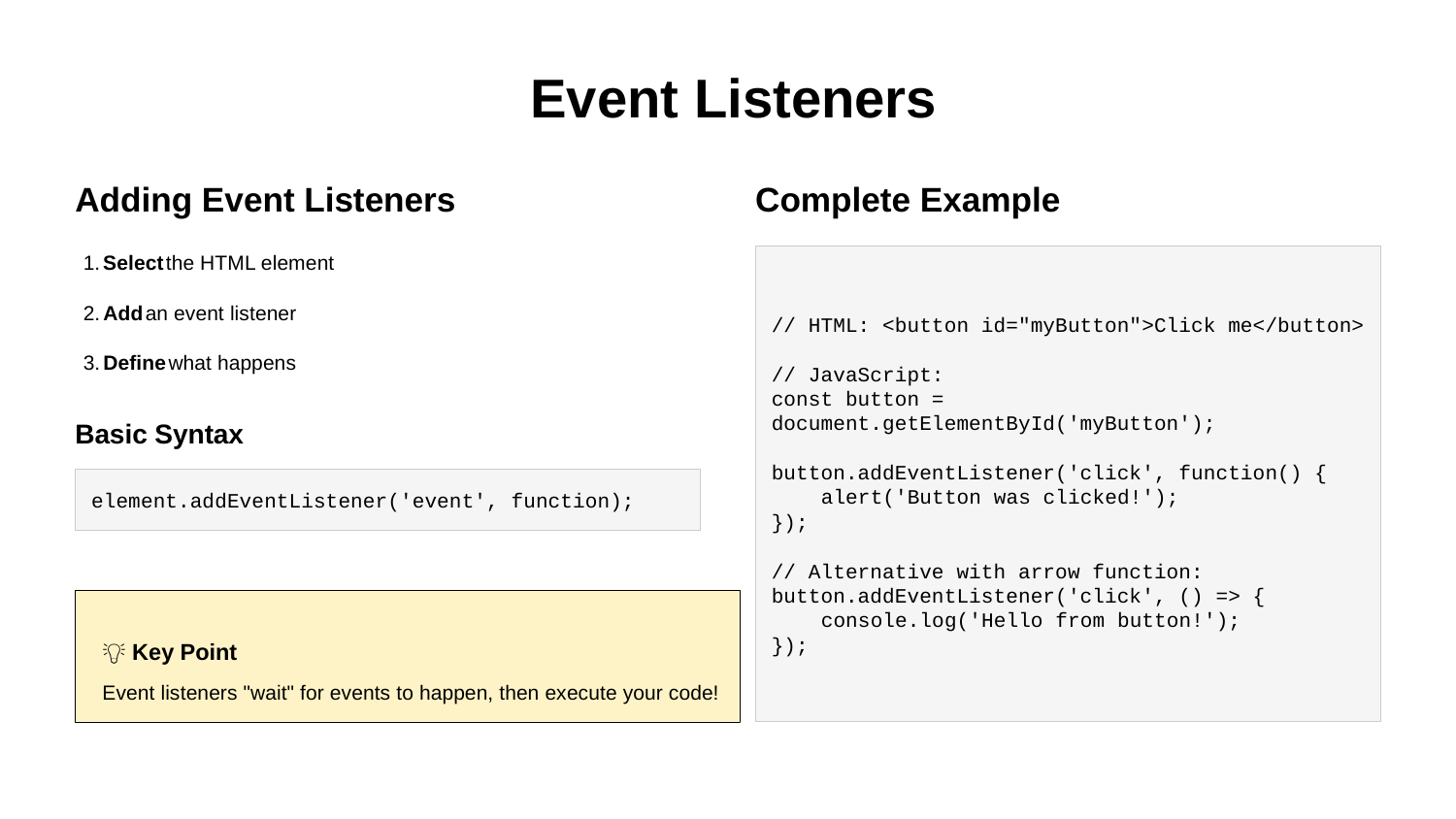

Event Listeners
Adding Event Listeners
Complete Example

// HTML: <button id="myButton">Click me</button>

// JavaScript:
const button = document.getElementById('myButton');

button.addEventListener('click', function() {
    alert('Button was clicked!');
});

// Alternative with arrow function:
button.addEventListener('click', () => {
    console.log('Hello from button!');
});
1.
Select
the HTML element
2.
Add
an event listener
3.
Define
what happens
Basic Syntax

element.addEventListener('event', function);

💡 Key Point
Event listeners "wait" for events to happen, then execute your code!